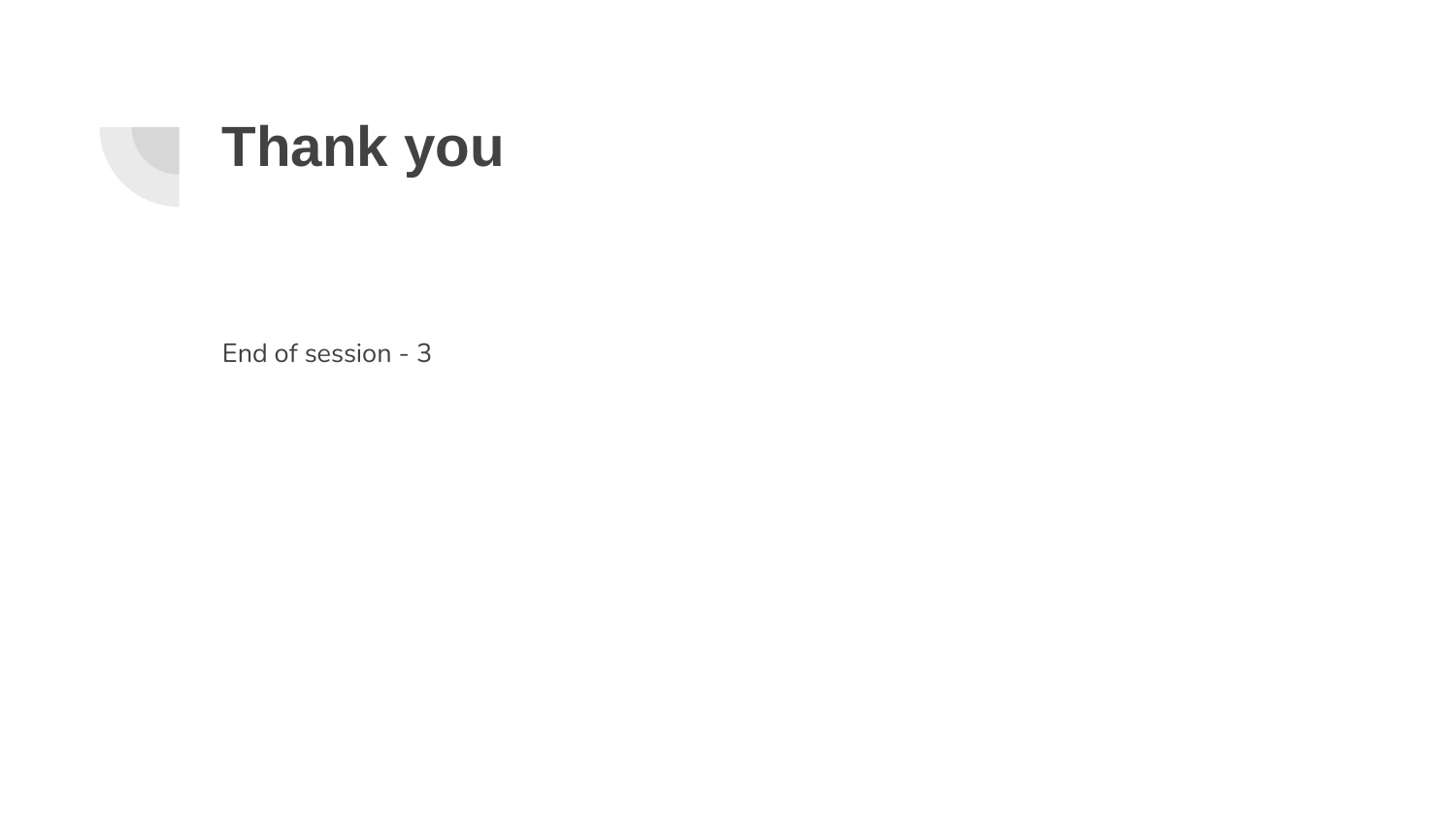

# Thank you
End of session - 3